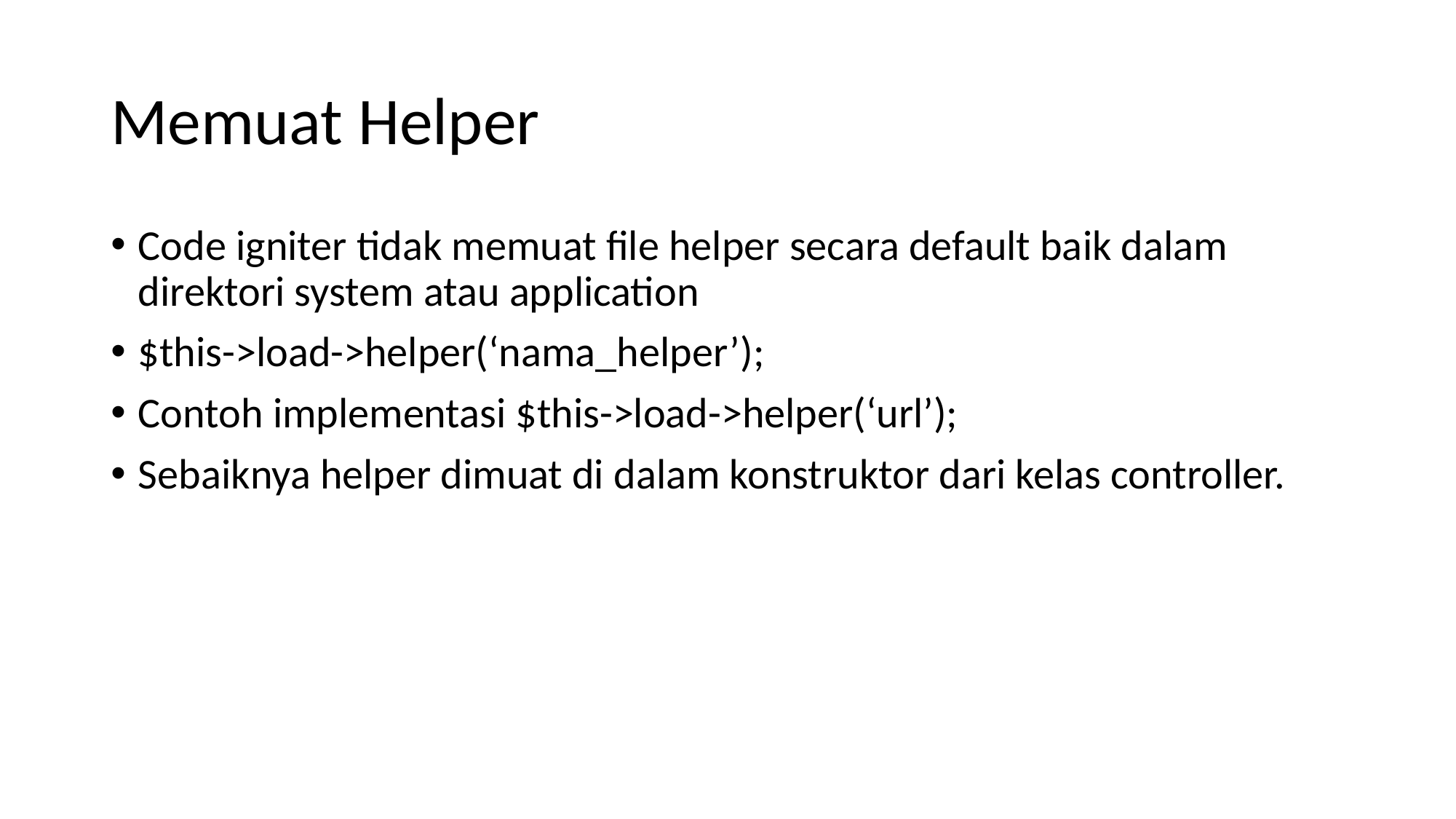

# Memuat Helper
Code igniter tidak memuat file helper secara default baik dalam direktori system atau application
$this->load->helper(‘nama_helper’);
Contoh implementasi $this->load->helper(‘url’);
Sebaiknya helper dimuat di dalam konstruktor dari kelas controller.